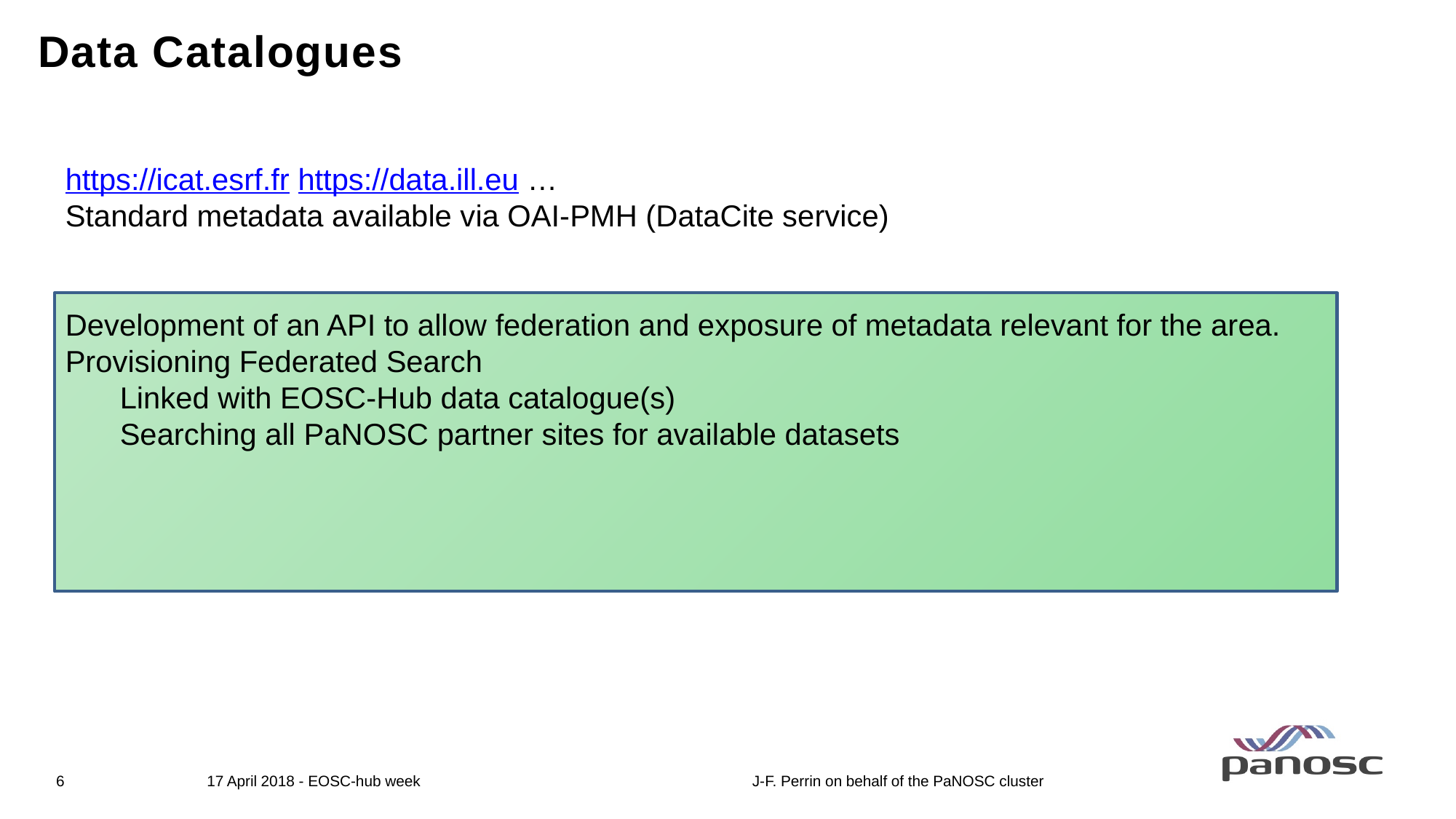

Data Catalogues
https://icat.esrf.fr https://data.ill.eu …
Standard metadata available via OAI-PMH (DataCite service)

Development of an API to allow federation and exposure of metadata relevant for the area.
Provisioning Federated Search
Linked with EOSC-Hub data catalogue(s)
Searching all PaNOSC partner sites for available datasets

17 April 2018 - EOSC-hub week
J-F. Perrin on behalf of the PaNOSC cluster